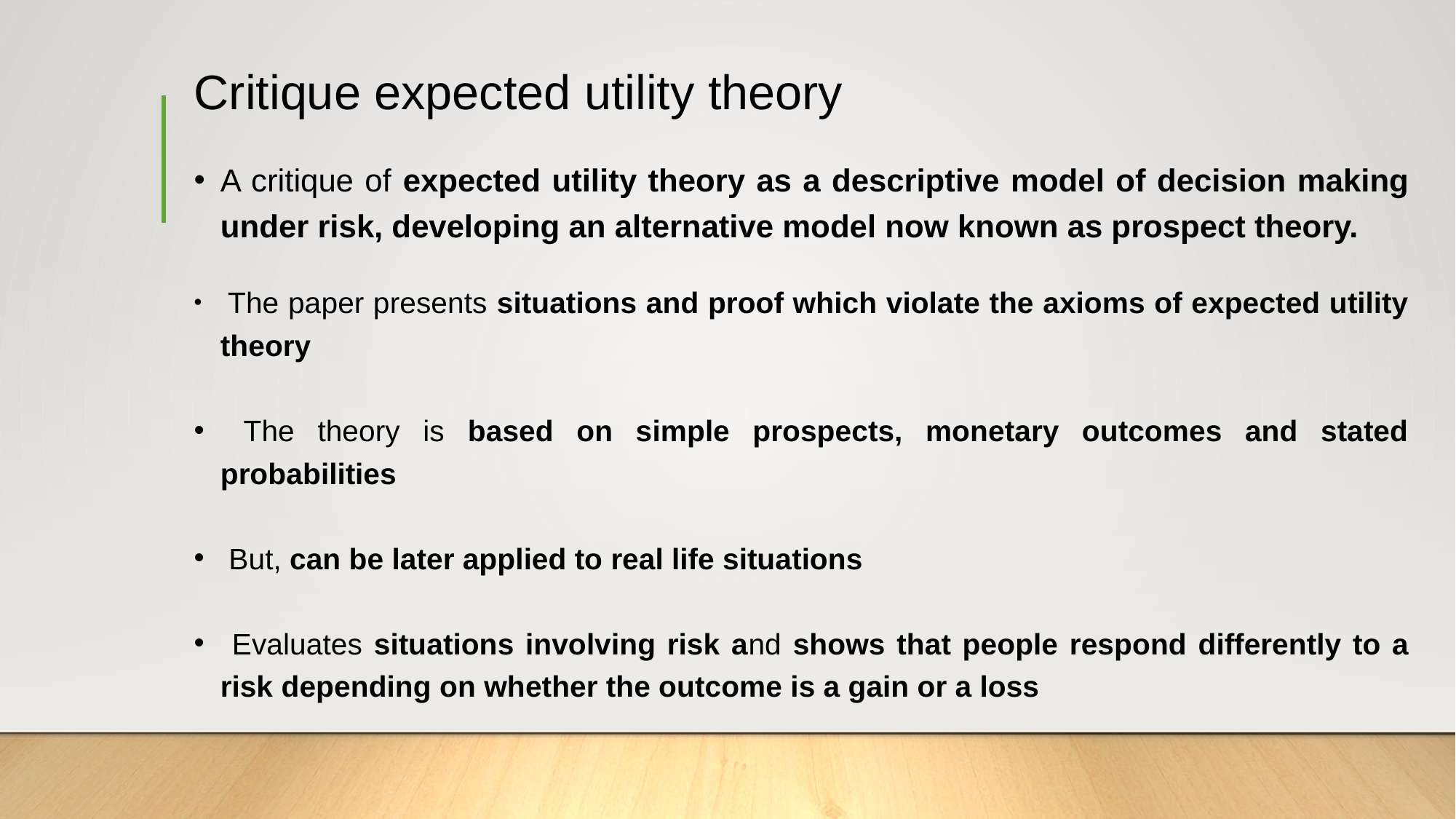

# Critique expected utility theory
A critique of expected utility theory as a descriptive model of decision making under risk, developing an alternative model now known as prospect theory.

 The paper presents situations and proof which violate the axioms of expected utility theory

 The theory is based on simple prospects, monetary outcomes and stated probabilities

 But, can be later applied to real life situations

 Evaluates situations involving risk and shows that people respond differently to a risk depending on whether the outcome is a gain or a loss